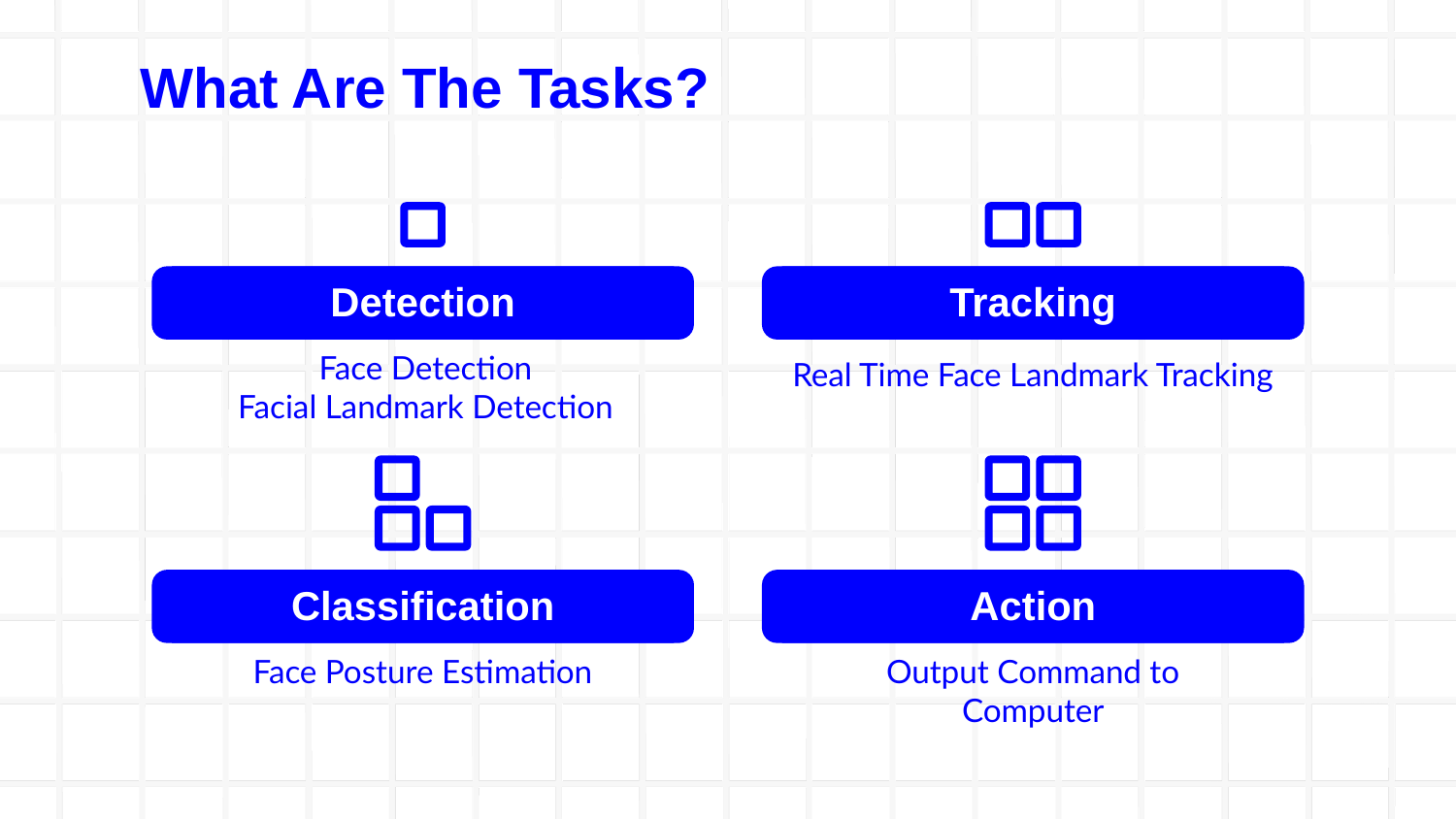

# What Are The Tasks?

Detection

Tracking
Face Detection
Facial Landmark Detection
Real Time Face Landmark Tracking

Classification

Action
Face Posture Estimation
Output Command to Computer